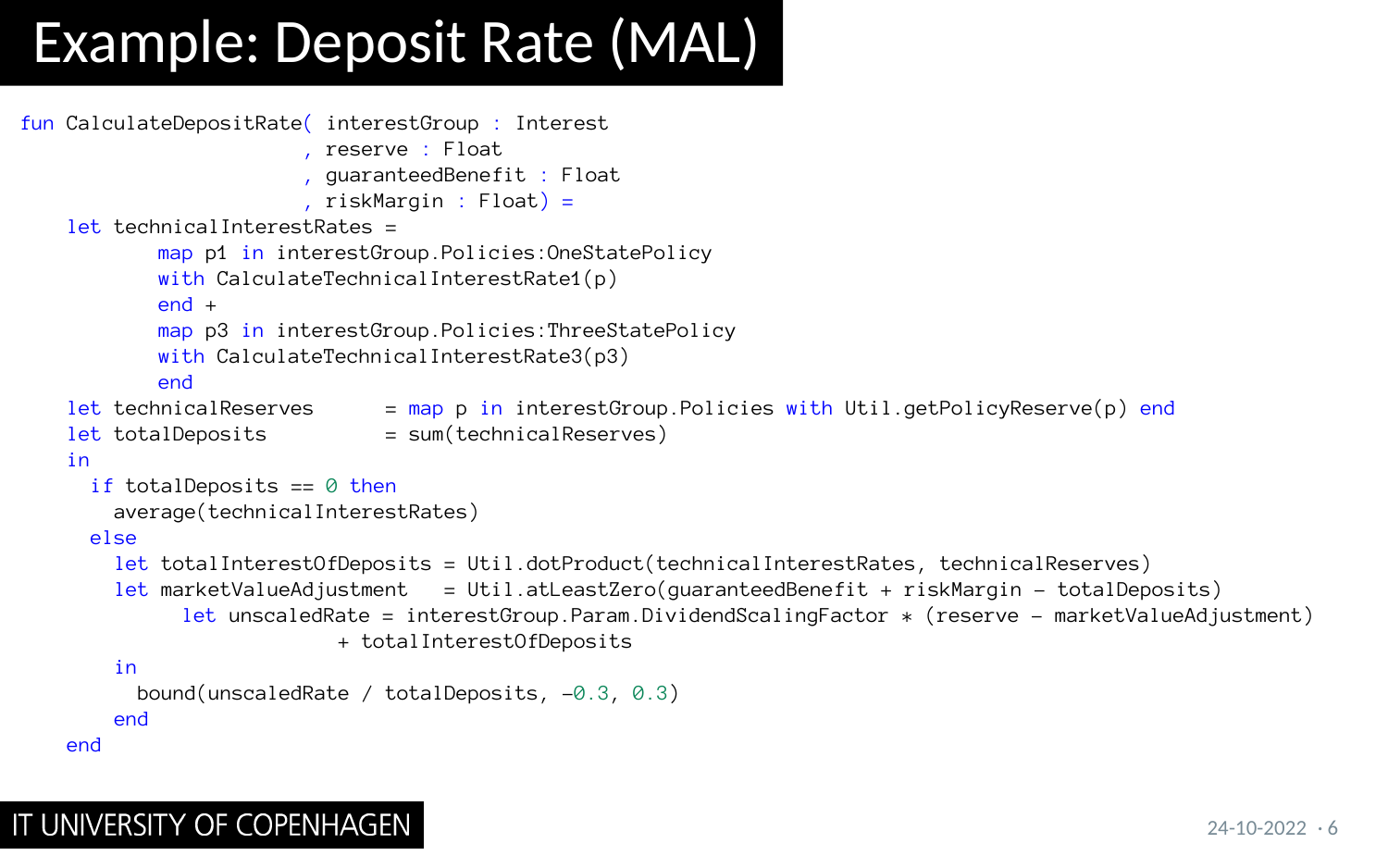

# Example: Deposit Rate (MAL)
fun CalculateDepositRate( interestGroup : Interest
                        , reserve : Float
                        , guaranteedBenefit : Float
                        , riskMargin : Float) =
    let technicalInterestRates =
	map p1 in interestGroup.Policies:OneStatePolicy
	with CalculateTechnicalInterestRate1(p)
	end +
	map p3 in interestGroup.Policies:ThreeStatePolicy
	with CalculateTechnicalInterestRate3(p3)
	end
    let technicalReserves      = map p in interestGroup.Policies with Util.getPolicyReserve(p) end
    let totalDeposits          = sum(technicalReserves)
    in
      if totalDeposits == 0 then
        average(technicalInterestRates)
      else
        let totalInterestOfDeposits = Util.dotProduct(technicalInterestRates, technicalReserves)
        let marketValueAdjustment   = Util.atLeastZero(guaranteedBenefit + riskMargin - totalDeposits)
	  let unscaledRate = interestGroup.Param.DividendScalingFactor * (reserve - marketValueAdjustment)
                           + totalInterestOfDeposits
        in
          bound(unscaledRate / totalDeposits, -0.3, 0.3)
        end
    end

24-10-2022
· 6